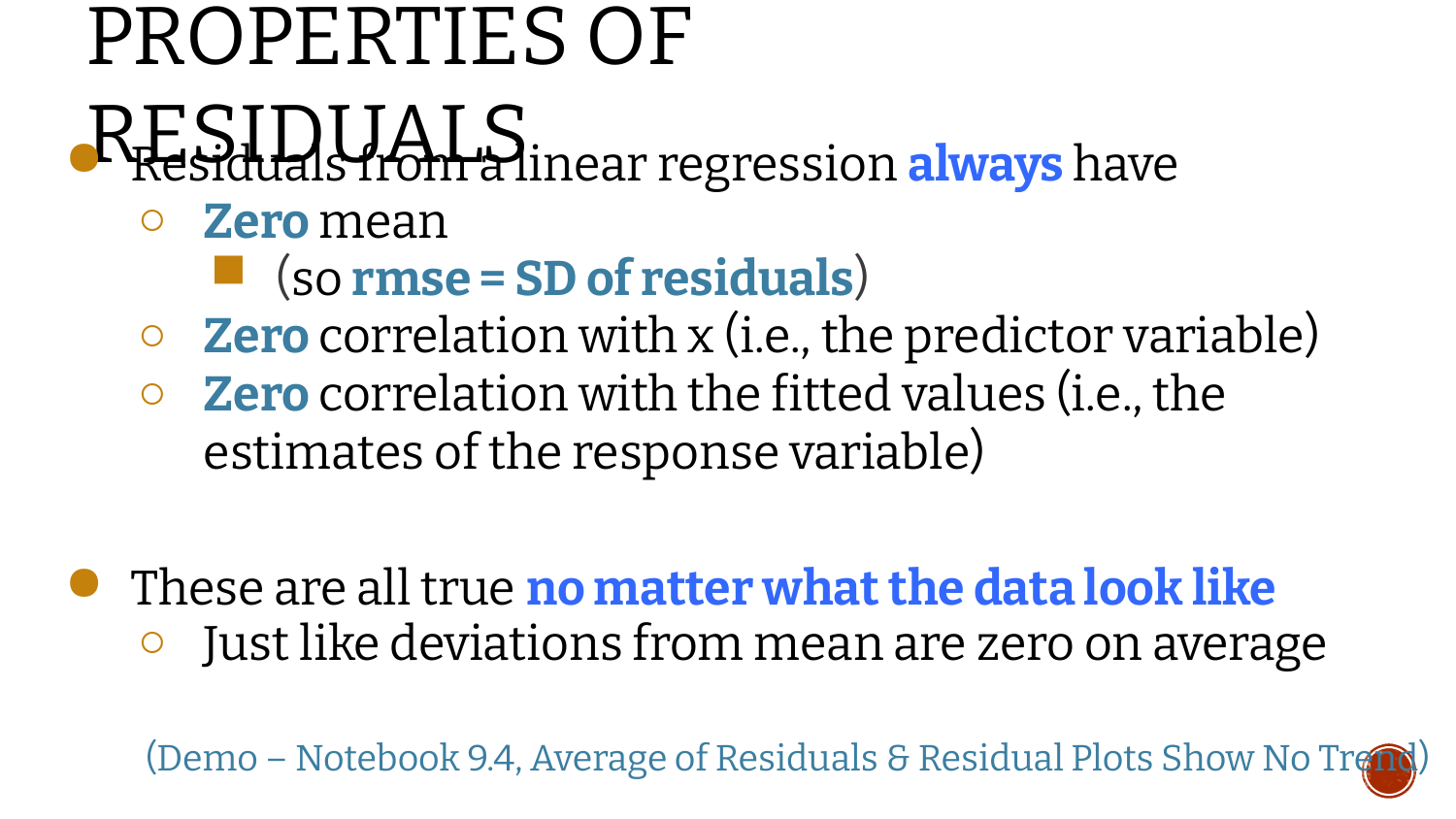

# Properties of residuals
Residuals from a linear regression always have
Zero mean
(so rmse = SD of residuals)
Zero correlation with x (i.e., the predictor variable)
Zero correlation with the fitted values (i.e., the estimates of the response variable)

These are all true no matter what the data look like
Just like deviations from mean are zero on average

(Demo – Notebook 9.4, Average of Residuals & Residual Plots Show No Trend)